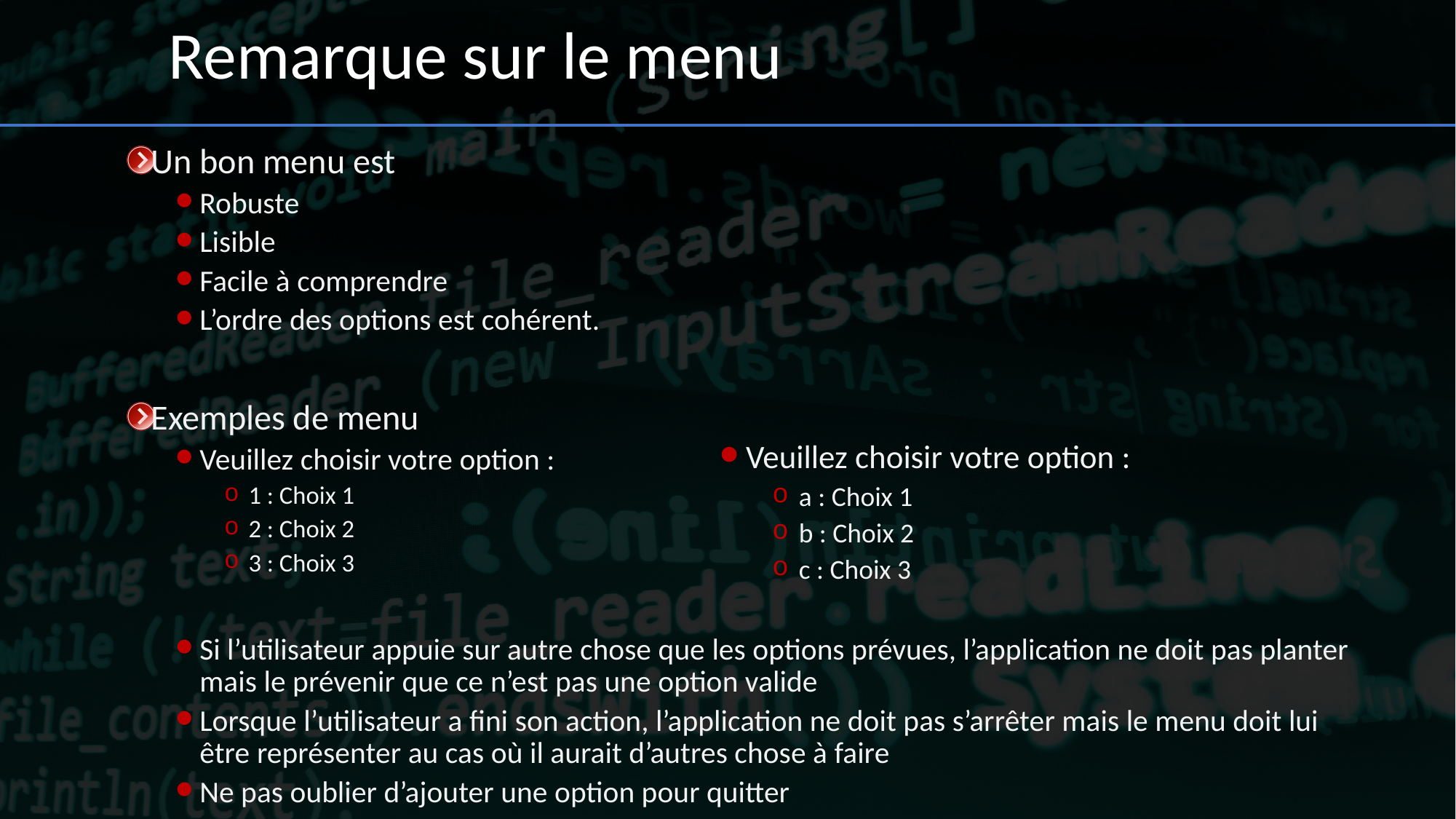

# Remarque sur le menu
Un bon menu est
Robuste
Lisible
Facile à comprendre
L’ordre des options est cohérent.

Exemples de menu
Veuillez choisir votre option :
1 : Choix 1
2 : Choix 2
3 : Choix 3

Si l’utilisateur appuie sur autre chose que les options prévues, l’application ne doit pas planter mais le prévenir que ce n’est pas une option valide
Lorsque l’utilisateur a fini son action, l’application ne doit pas s’arrêter mais le menu doit lui être représenter au cas où il aurait d’autres chose à faire
Ne pas oublier d’ajouter une option pour quitter

Veuillez choisir votre option :
a : Choix 1
b : Choix 2
c : Choix 3